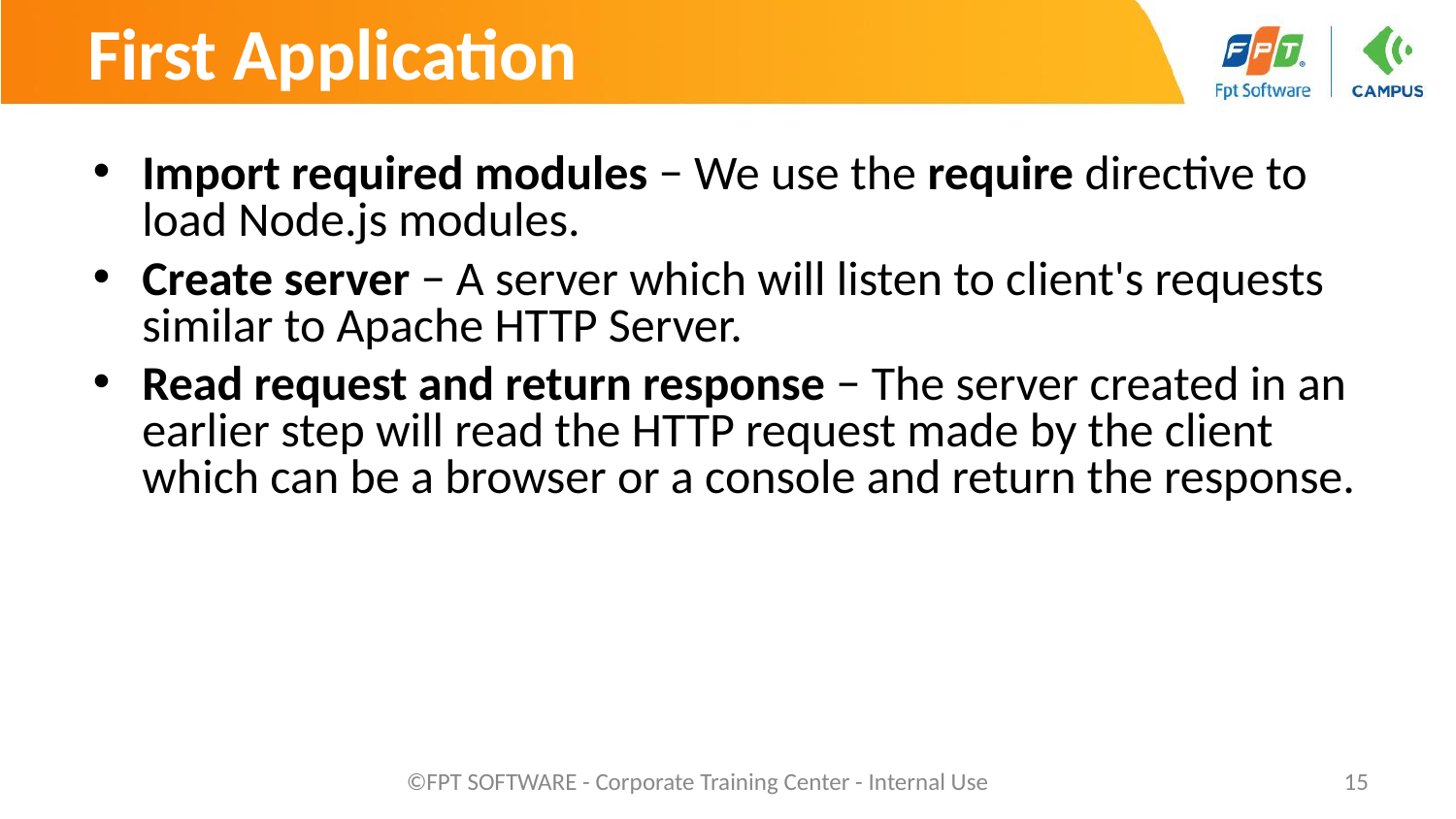

# First Application
Import required modules − We use the require directive to load Node.js modules.
Create server − A server which will listen to client's requests similar to Apache HTTP Server.
Read request and return response − The server created in an earlier step will read the HTTP request made by the client which can be a browser or a console and return the response.

©FPT SOFTWARE - Corporate Training Center - Internal Use
15